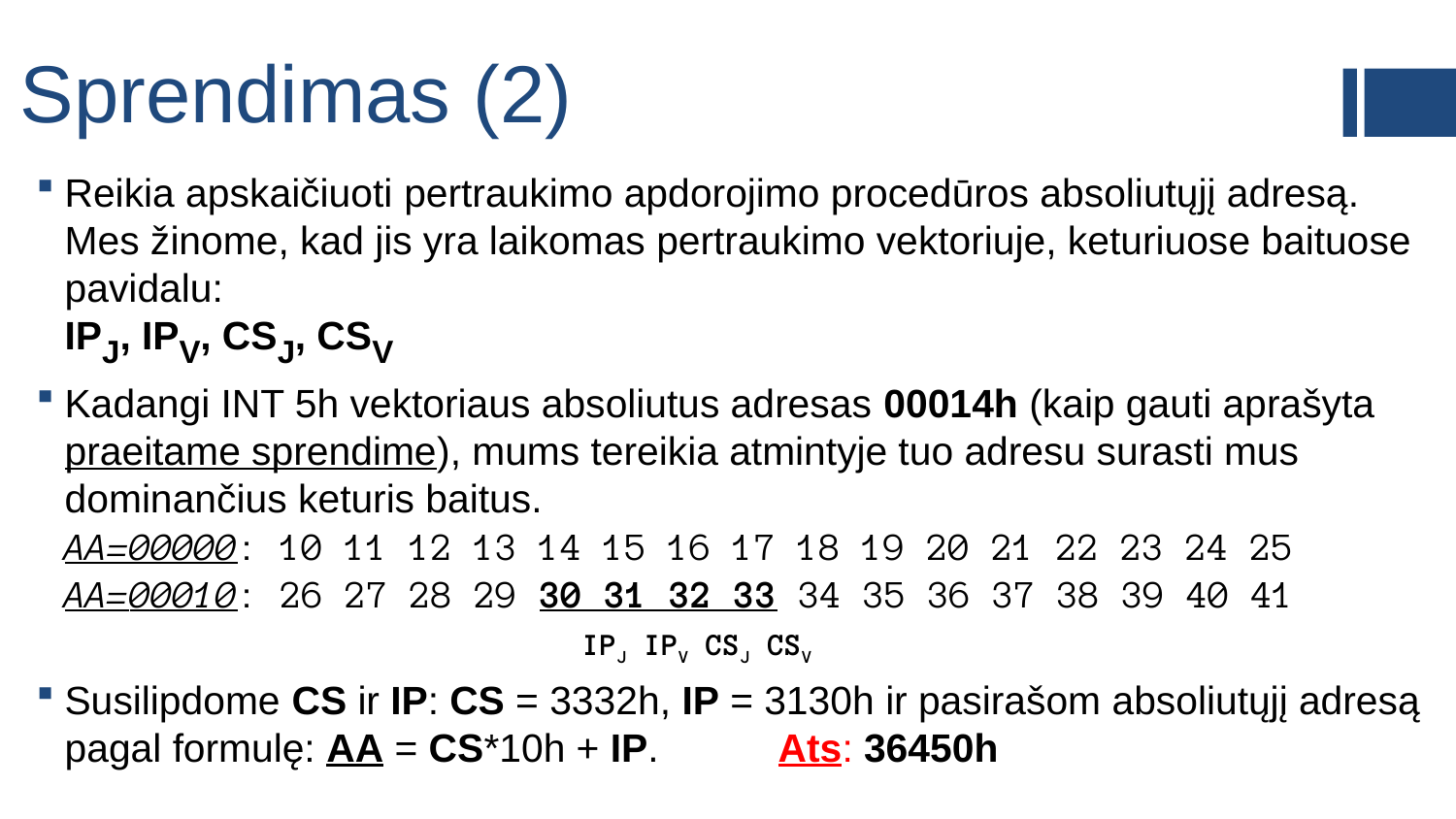

# Sprendimas (2)
Reikia apskaičiuoti pertraukimo apdorojimo procedūros absoliutųjį adresą. Mes žinome, kad jis yra laikomas pertraukimo vektoriuje, keturiuose baituose pavidalu:
IPJ, IPV, CSJ, CSV
Kadangi INT 5h vektoriaus absoliutus adresas 00014h (kaip gauti aprašyta praeitame sprendime), mums tereikia atmintyje tuo adresu surasti mus dominančius keturis baitus.
AA=00000: 10 11 12 13 14 15 16 17 18 19 20 21 22 23 24 25
AA=00010: 26 27 28 29 30 31 32 33 34 35 36 37 38 39 40 41
	IPJ IPV CSJ CSV
Susilipdome CS ir IP: CS = 3332h, IP = 3130h ir pasirašom absoliutųjį adresą pagal formulę: AA = CS*10h + IP. 			Ats: 36450h